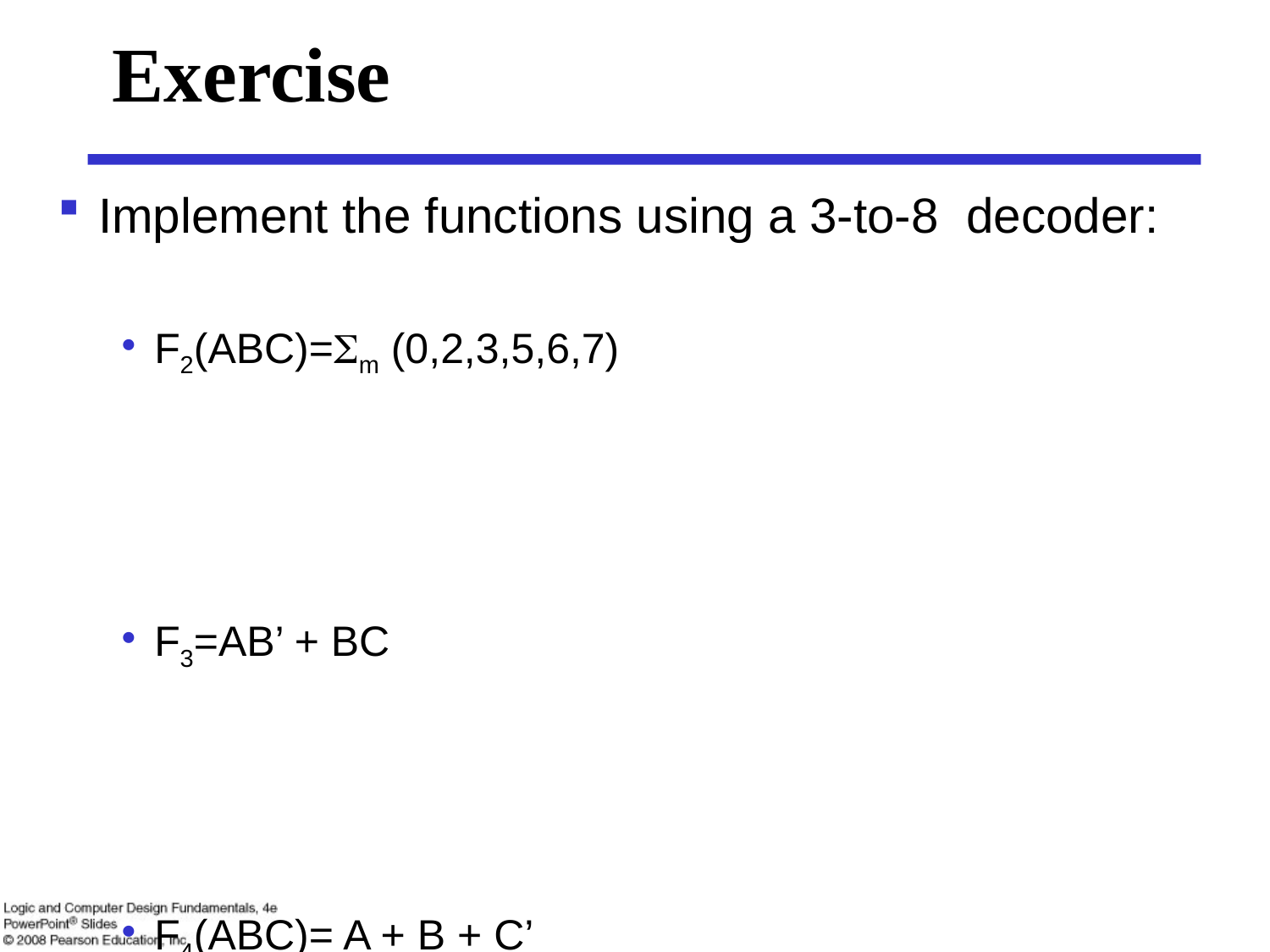

# Exercise
Implement the functions using a 3-to-8  decoder:

F2(ABC)=Σm (0,2,3,5,6,7)

F3=AB’ + BC

F4(ABC)= A + B + C’